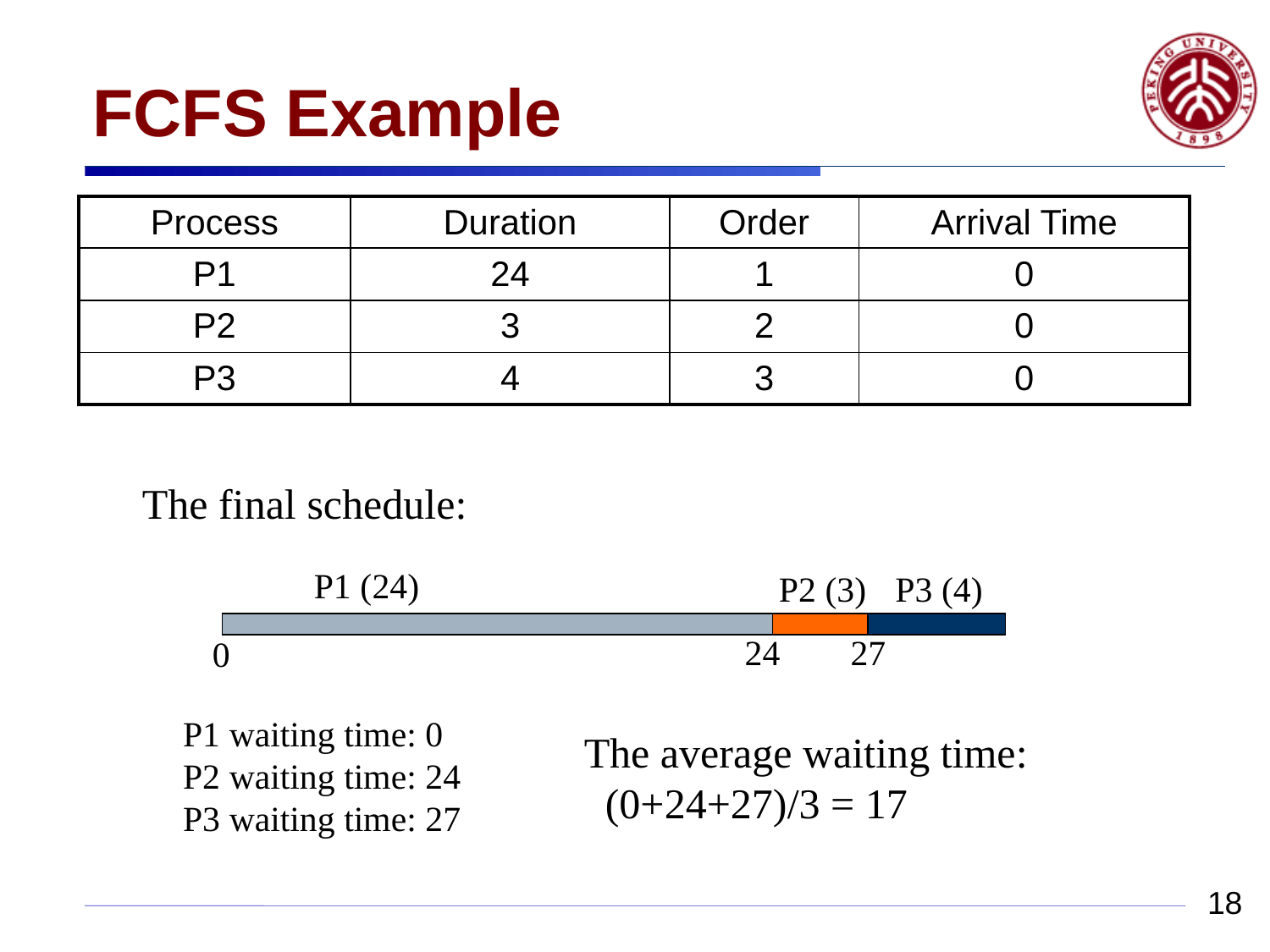

# FCFS Example
| Process | Duration | Order | Arrival Time |
| --- | --- | --- | --- |
| P1 | 24 | 1 | 0 |
| P2 | 3 | 2 | 0 |
| P3 | 4 | 3 | 0 |
The final schedule:
P1 (24)
P2 (3)
P3 (4)

24
27
0
P1 waiting time: 0
P2 waiting time: 24
P3 waiting time: 27
The average waiting time:
  (0+24+27)/3 = 17